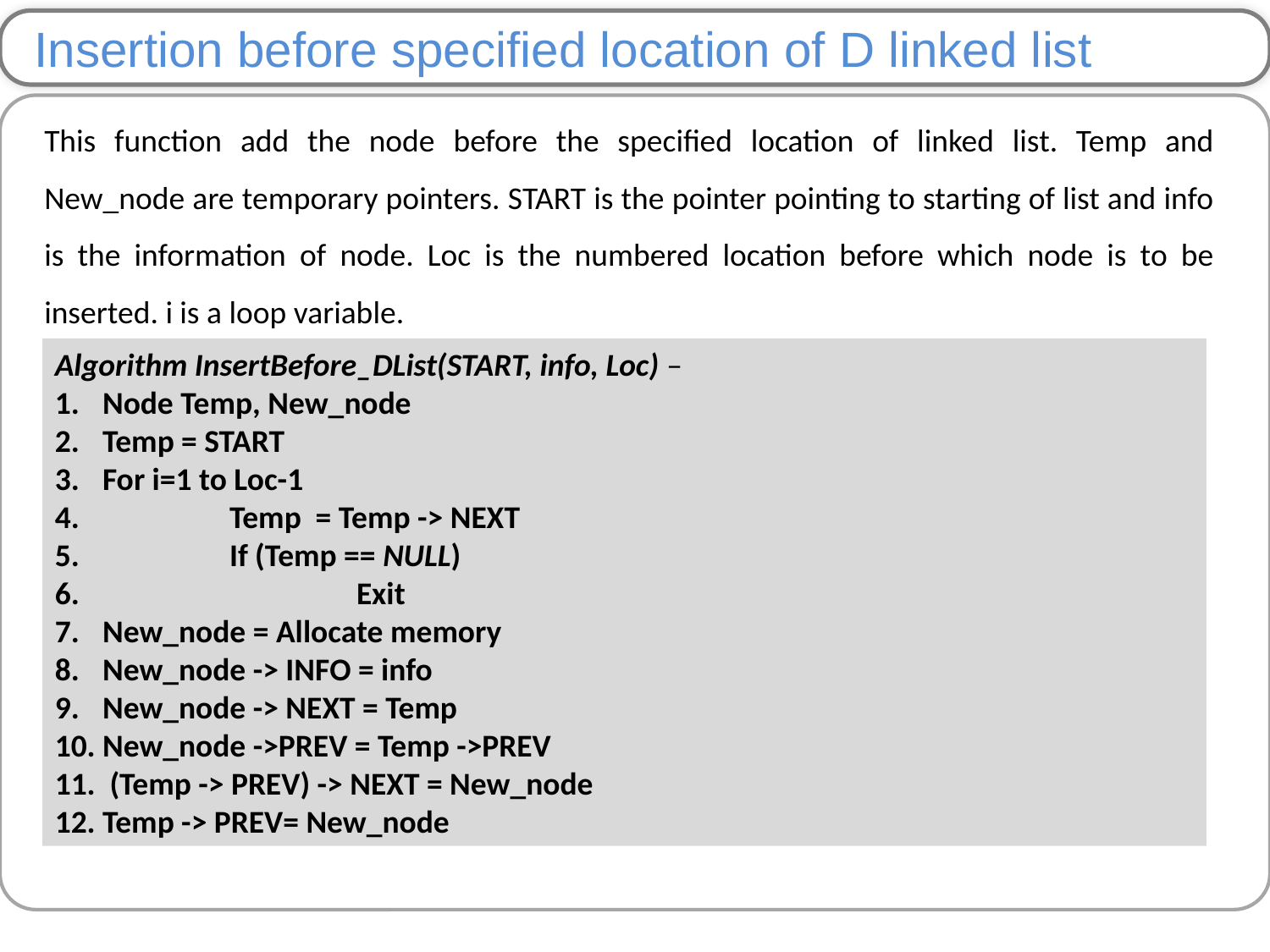

Insertion before specified location of D linked list

This function add the node before the specified location of linked list. Temp and New_node are temporary pointers. START is the pointer pointing to starting of list and info is the information of node. Loc is the numbered location before which node is to be inserted. i is a loop variable.

Algorithm InsertBefore_DList(START, info, Loc) –
Node Temp, New_node
Temp = START
For i=1 to Loc-1
 	Temp  = Temp -> NEXT
 	If (Temp == NULL)
  		Exit
New_node = Allocate memory
New_node -> INFO = info
New_node -> NEXT = Temp
New_node ->PREV = Temp ->PREV
 (Temp -> PREV) -> NEXT = New_node
Temp -> PREV= New_node